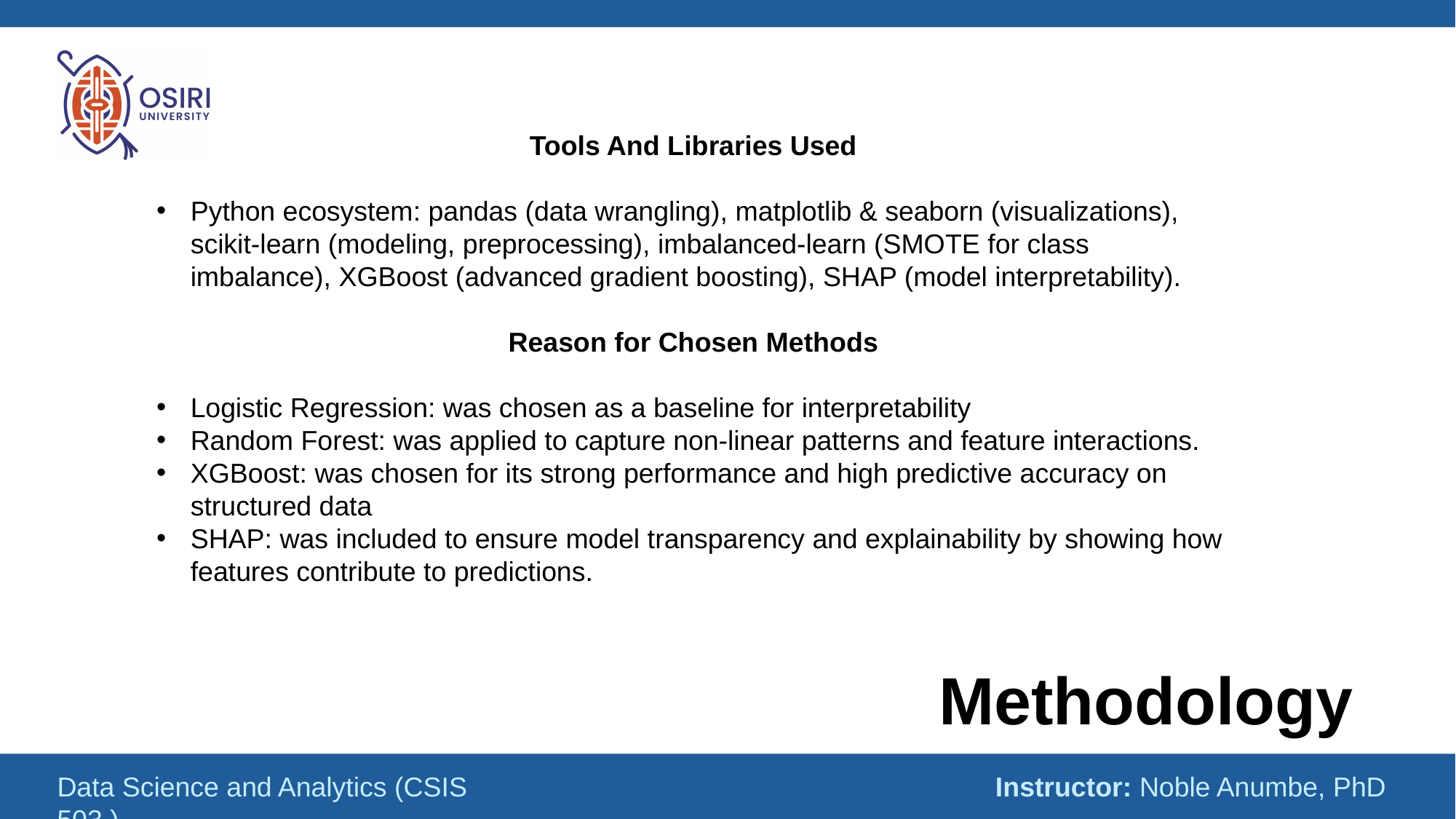

Tools And Libraries Used

Python ecosystem: pandas (data wrangling), matplotlib & seaborn (visualizations), scikit-learn (modeling, preprocessing), imbalanced-learn (SMOTE for class imbalance), XGBoost (advanced gradient boosting), SHAP (model interpretability).

Reason for Chosen Methods

Logistic Regression: was chosen as a baseline for interpretability
Random Forest: was applied to capture non-linear patterns and feature interactions.
XGBoost: was chosen for its strong performance and high predictive accuracy on structured data
SHAP: was included to ensure model transparency and explainability by showing how features contribute to predictions.
# Methodology